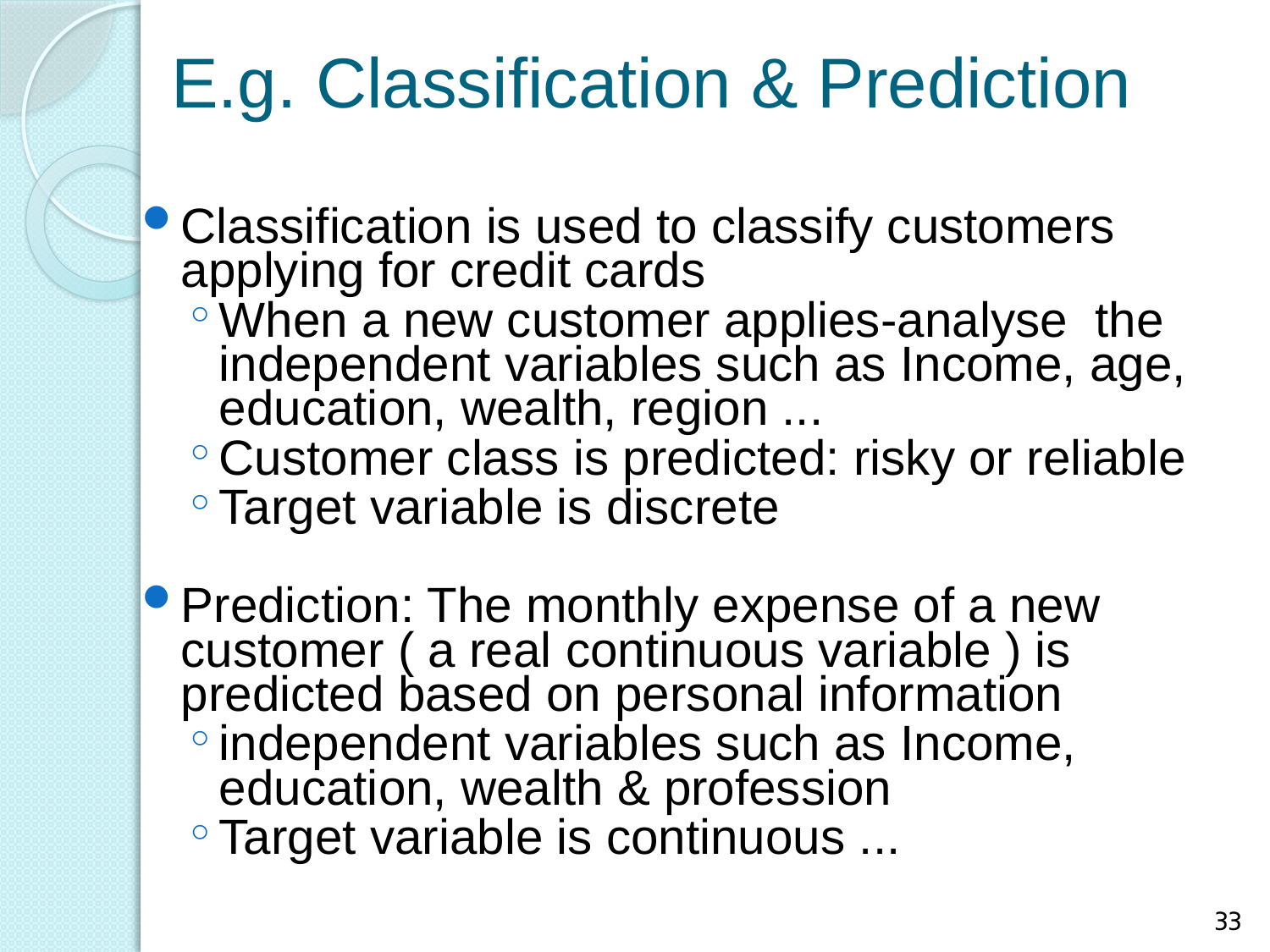

# E.g. Classification & Prediction

Classification is used to classify customers applying for credit cards
When a new customer applies-analyse  the independent variables such as Income, age, education, wealth, region ...
Customer class is predicted: risky or reliable
Target variable is discrete

Prediction: The monthly expense of a new customer ( a real continuous variable ) is predicted based on personal information
independent variables such as Income, education, wealth & profession
Target variable is continuous ...
33